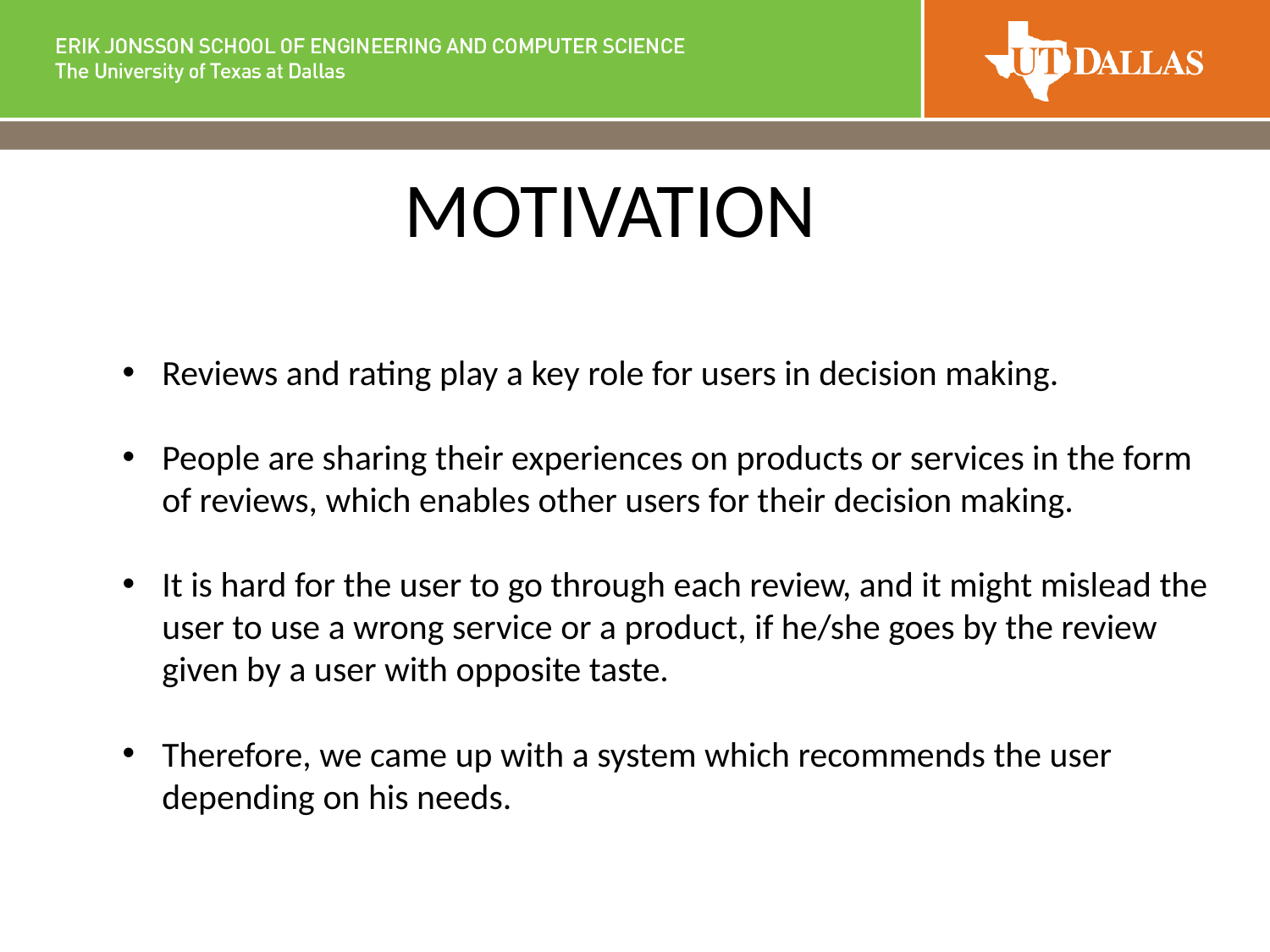

# MOTIVATION
Reviews and rating play a key role for users in decision making.

People are sharing their experiences on products or services in the form of reviews, which enables other users for their decision making.

It is hard for the user to go through each review, and it might mislead the user to use a wrong service or a product, if he/she goes by the review given by a user with opposite taste.

Therefore, we came up with a system which recommends the user depending on his needs.